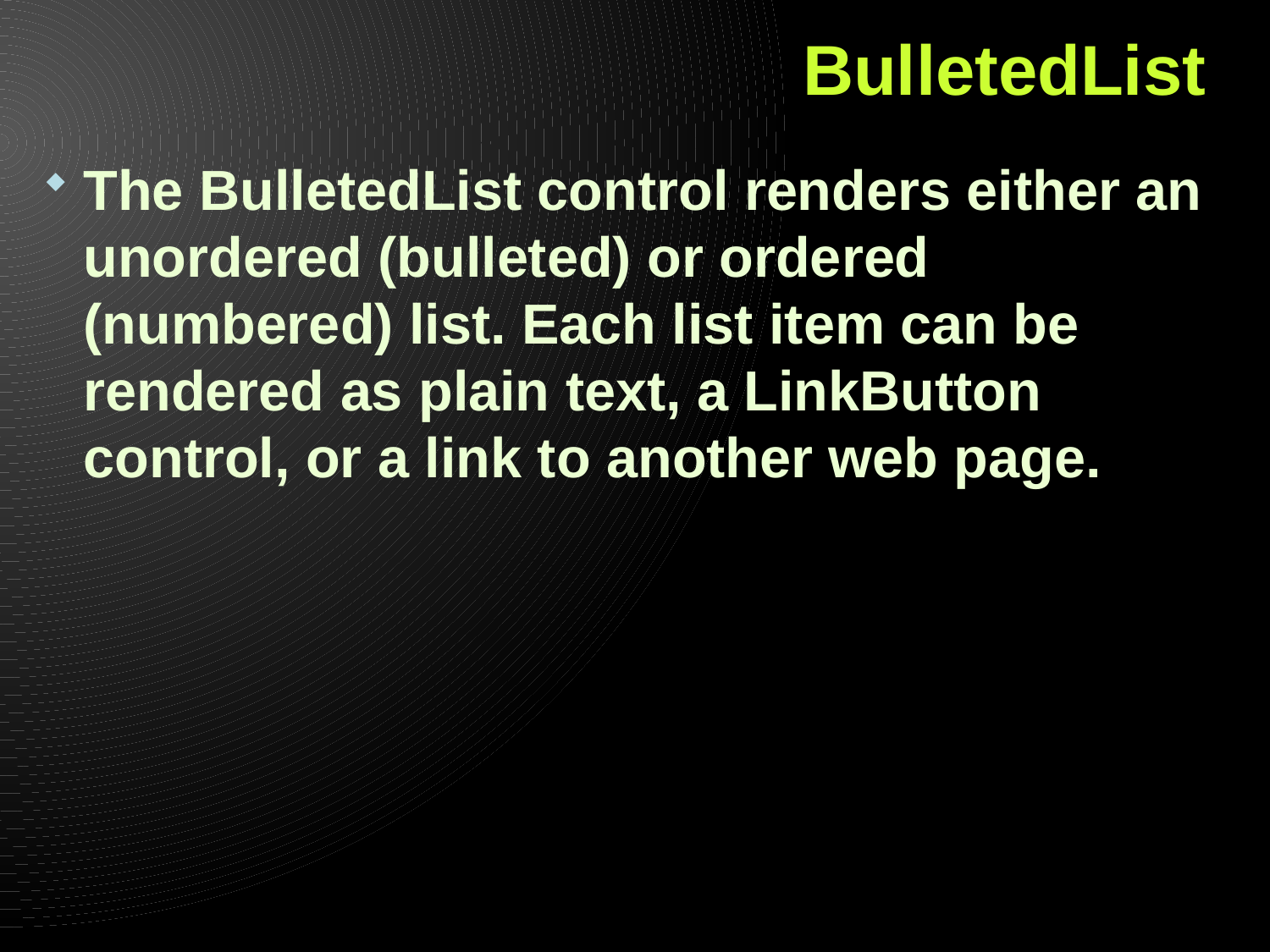

# BulletedList
The BulletedList control renders either an unordered (bulleted) or ordered (numbered) list. Each list item can be rendered as plain text, a LinkButton control, or a link to another web page.